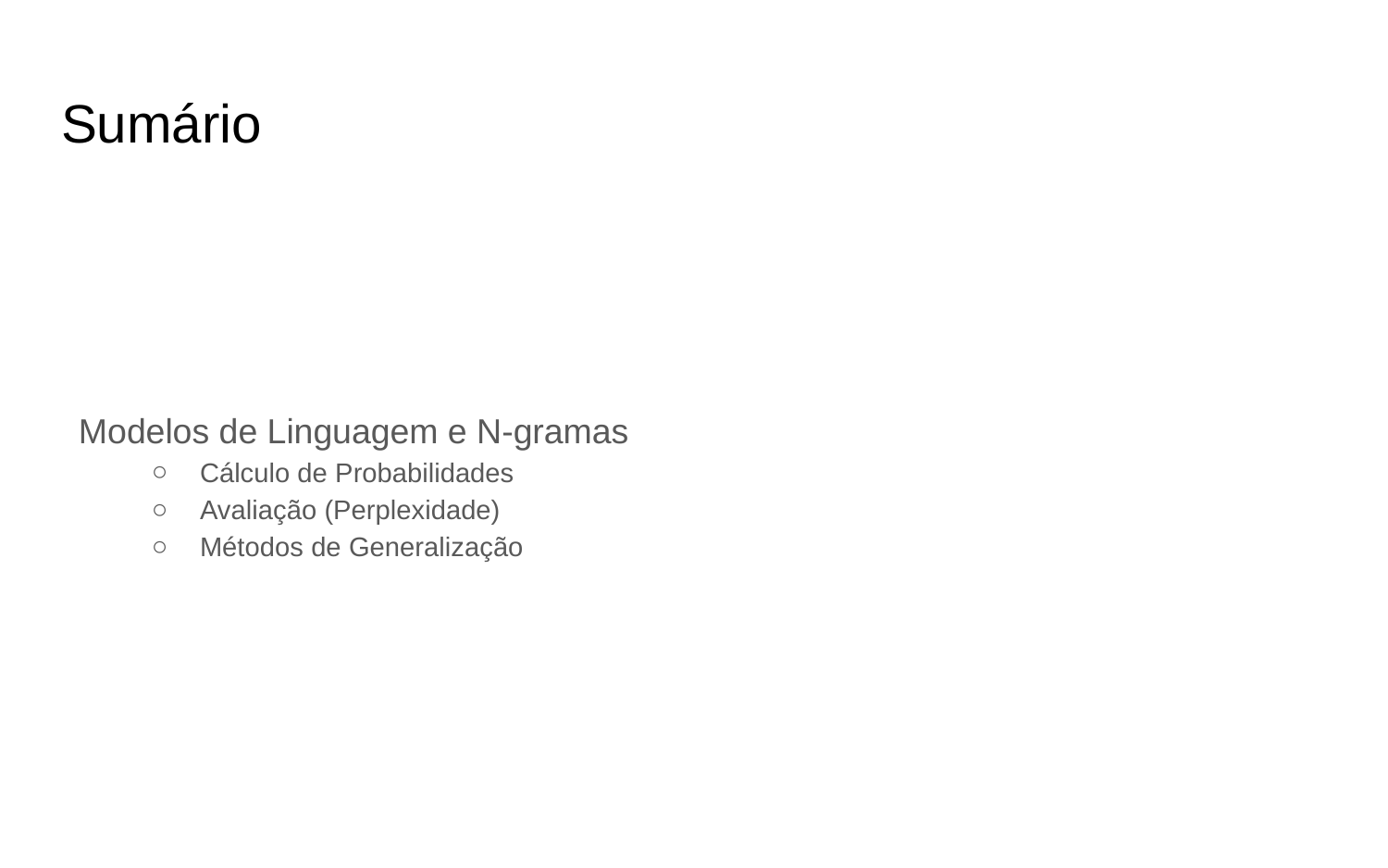

# Sumário
Modelos de Linguagem e N-gramas
Cálculo de Probabilidades
Avaliação (Perplexidade)
Métodos de Generalização